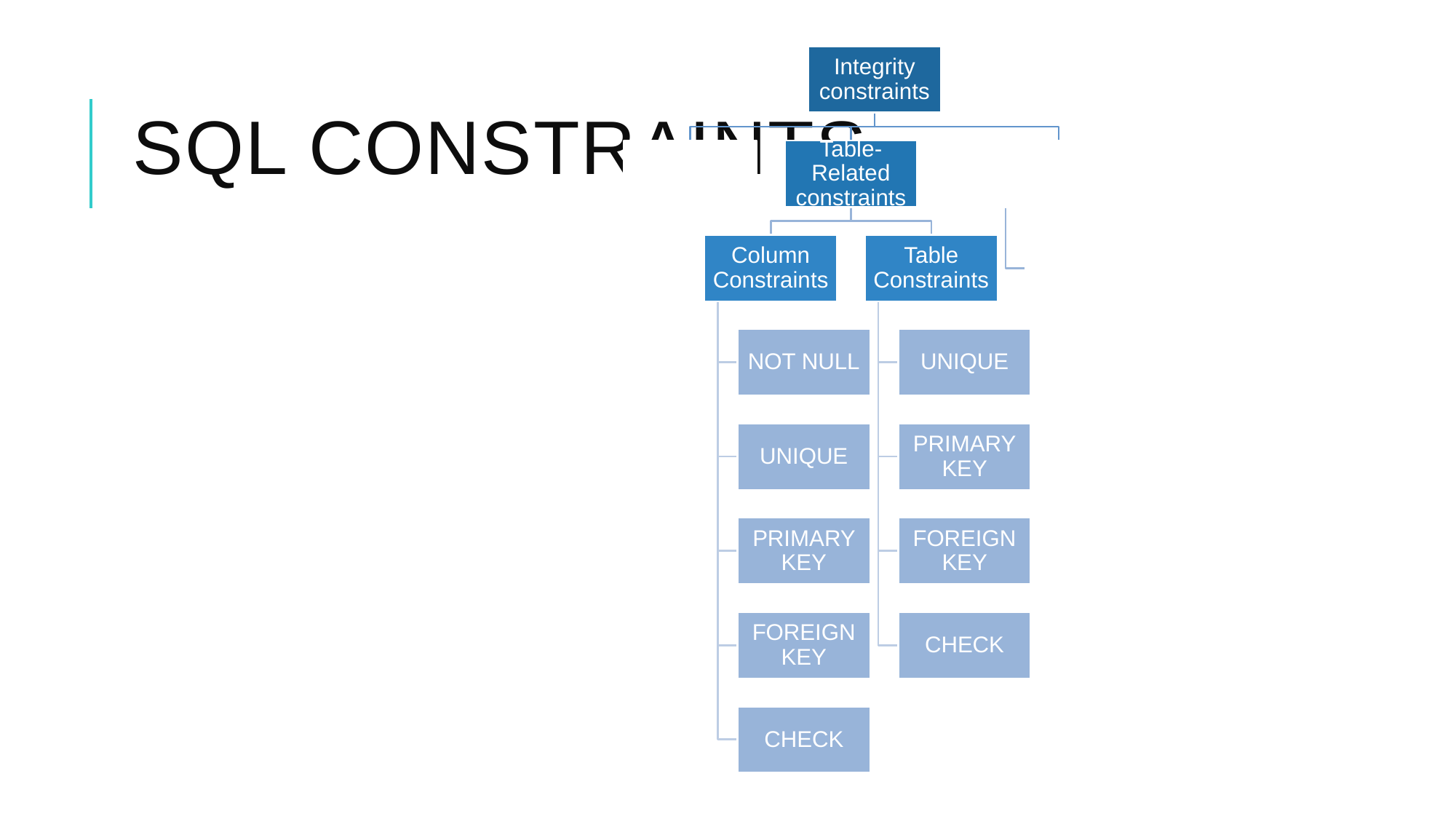

Integrity constraints
Domain
Table-Related constraints
Column Constraints
NOT NULL
UNIQUE
PRIMARY KEY
FOREIGN KEY
CHECK
Table Constraints
UNIQUE
PRIMARY KEY
FOREIGN KEY
CHECK
Assertions
CHECK
# SQL Constraints